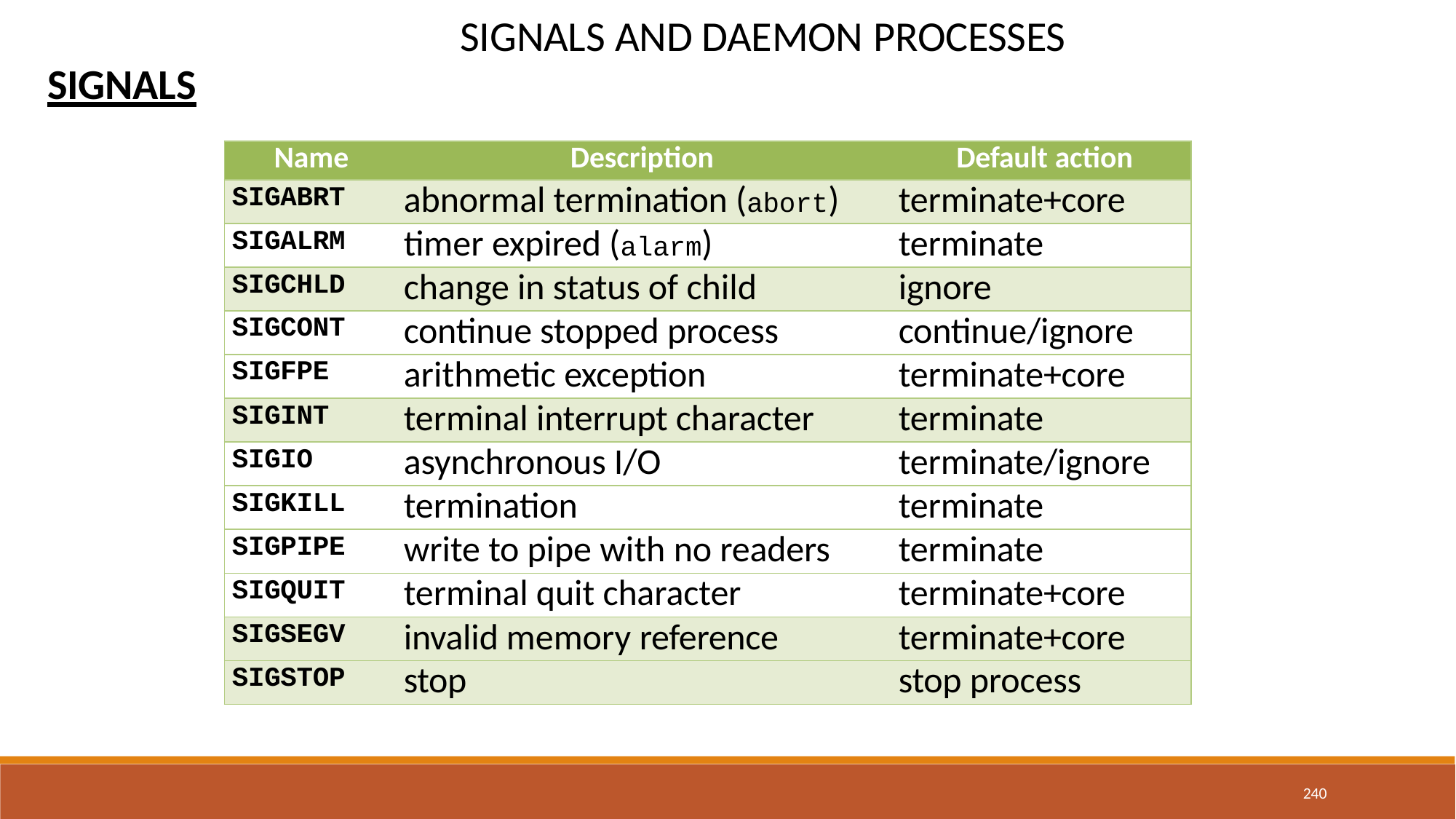

# SIGNALS AND DAEMON PROCESSES
SIGNALS
| Name | Description | Default action |
| --- | --- | --- |
| SIGABRT | abnormal termination (abort) | terminate+core |
| SIGALRM | timer expired (alarm) | terminate |
| SIGCHLD | change in status of child | ignore |
| SIGCONT | continue stopped process | continue/ignore |
| SIGFPE | arithmetic exception | terminate+core |
| SIGINT | terminal interrupt character | terminate |
| SIGIO | asynchronous I/O | terminate/ignore |
| SIGKILL | termination | terminate |
| SIGPIPE | write to pipe with no readers | terminate |
| SIGQUIT | terminal quit character | terminate+core |
| SIGSEGV | invalid memory reference | terminate+core |
| SIGSTOP | stop | stop process |

240